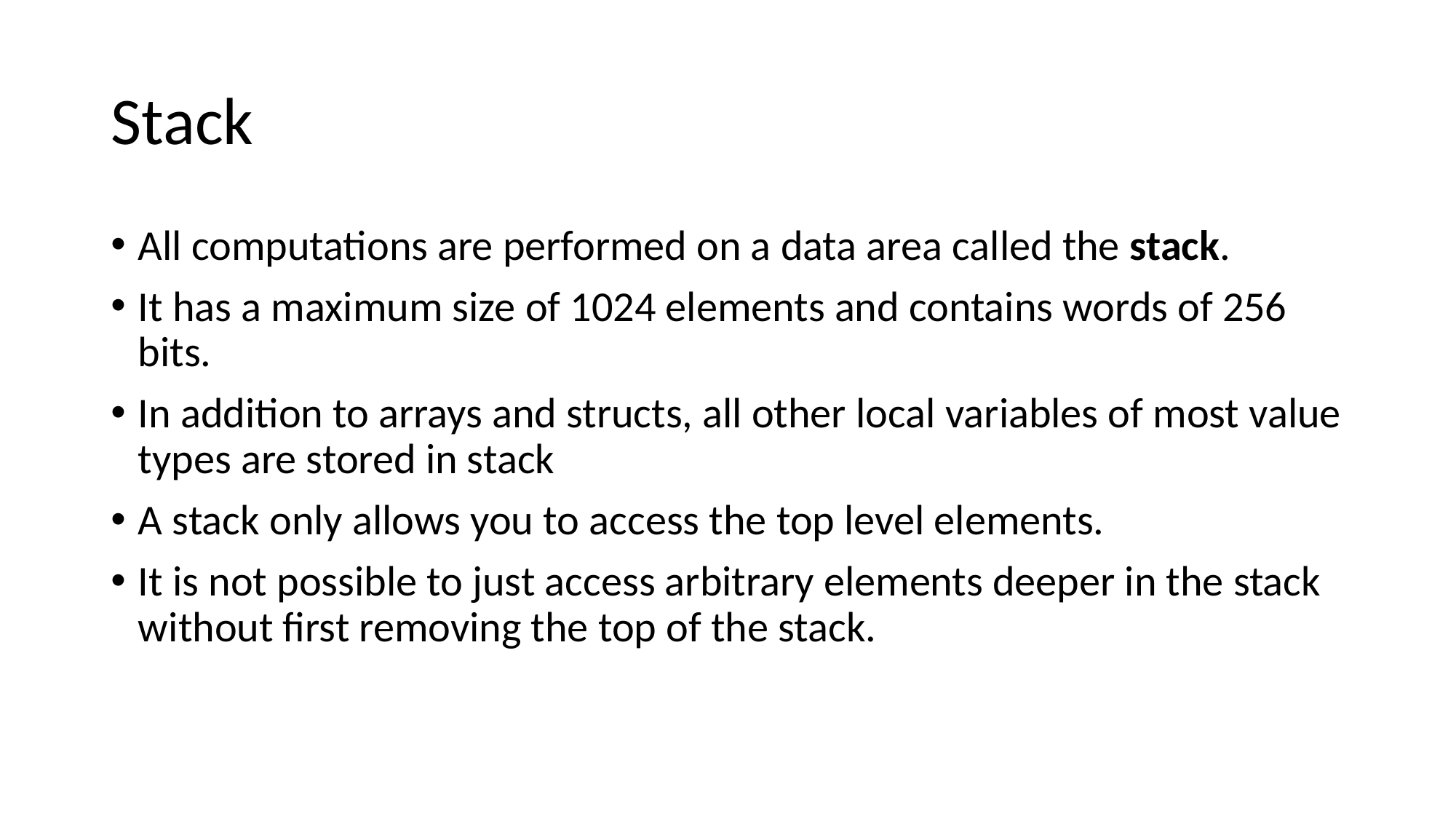

# Stack
All computations are performed on a data area called the stack.
It has a maximum size of 1024 elements and contains words of 256 bits.
In addition to arrays and structs, all other local variables of most value types are stored in stack
A stack only allows you to access the top level elements.
It is not possible to just access arbitrary elements deeper in the stack without first removing the top of the stack.